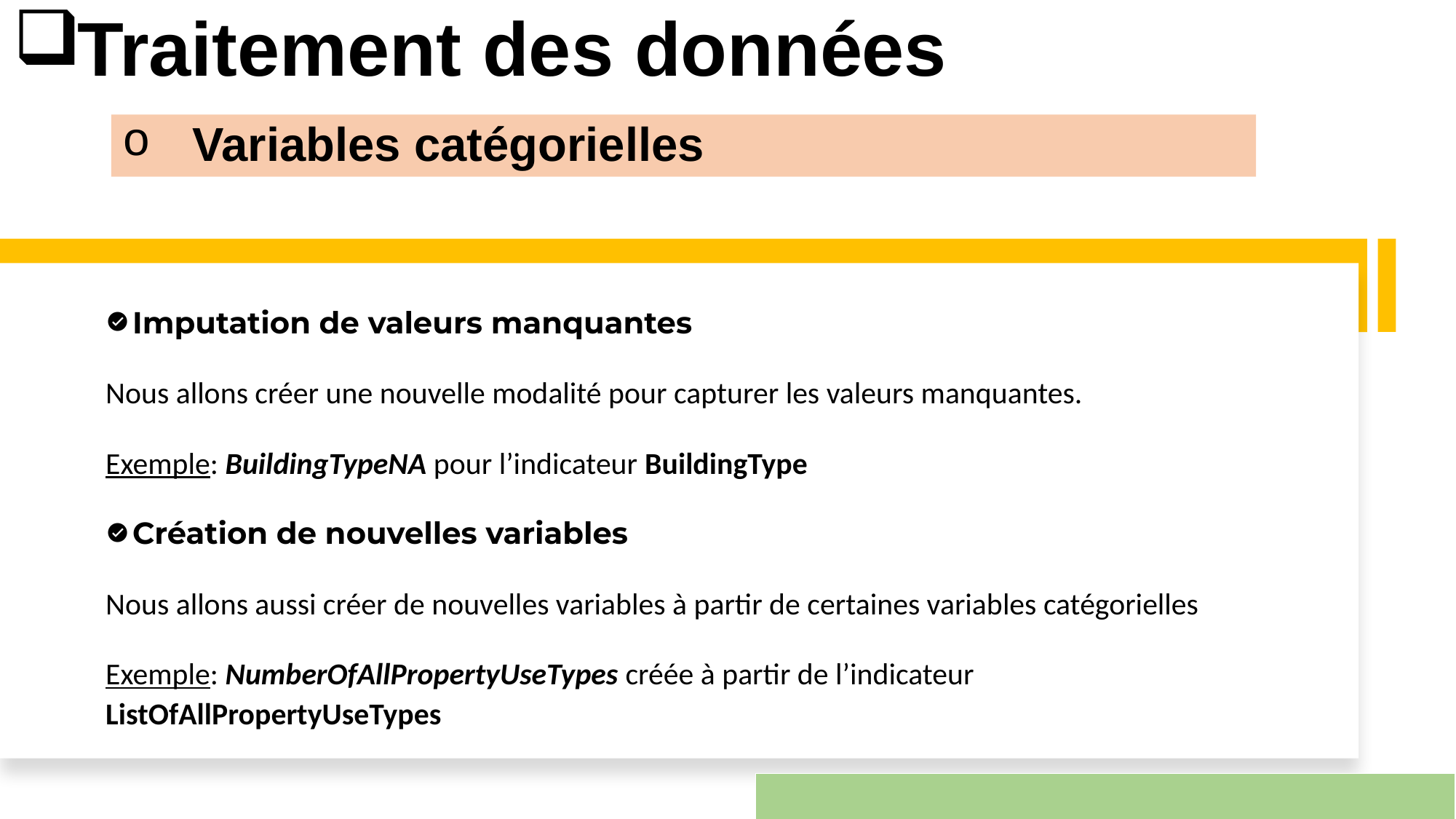

# Traitement des données
Variables catégorielles

Imputation de valeurs manquantes
Nous allons créer une nouvelle modalité pour capturer les valeurs manquantes.
Exemple: BuildingTypeNA pour l’indicateur BuildingType
Création de nouvelles variables
Nous allons aussi créer de nouvelles variables à partir de certaines variables catégorielles
Exemple: NumberOfAllPropertyUseTypes créée à partir de l’indicateur ListOfAllPropertyUseTypes